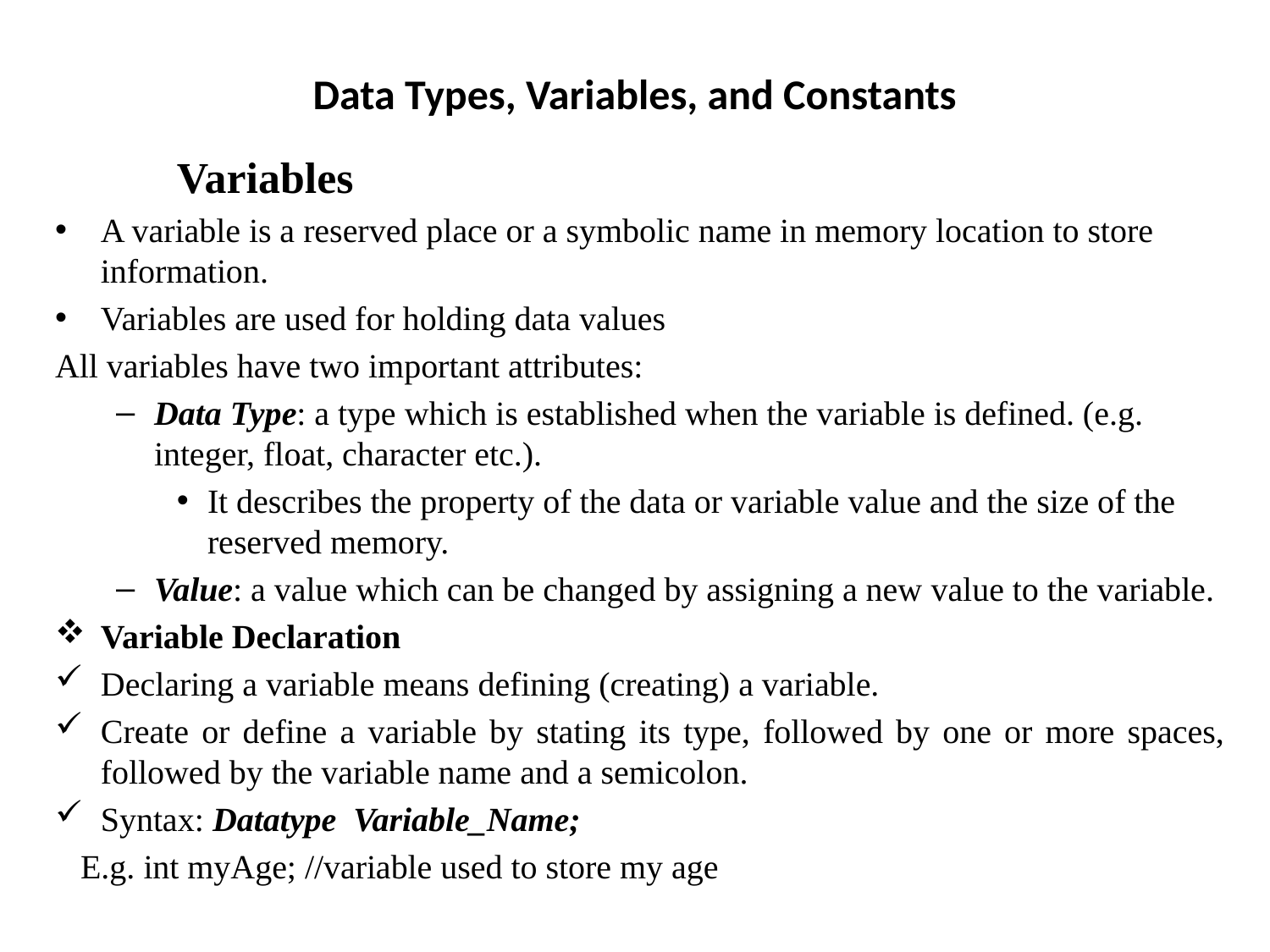

# Data Types, Variables, and Constants
Variables
A variable is a reserved place or a symbolic name in memory location to store information.
Variables are used for holding data values
All variables have two important attributes:
Data Type: a type which is established when the variable is defined. (e.g. integer, float, character etc.).
It describes the property of the data or variable value and the size of the reserved memory.
Value: a value which can be changed by assigning a new value to the variable.
Variable Declaration
Declaring a variable means defining (creating) a variable.
Create or define a variable by stating its type, followed by one or more spaces, followed by the variable name and a semicolon.
Syntax: Datatype  Variable_Name;
   E.g. int myAge; //variable used to store my age